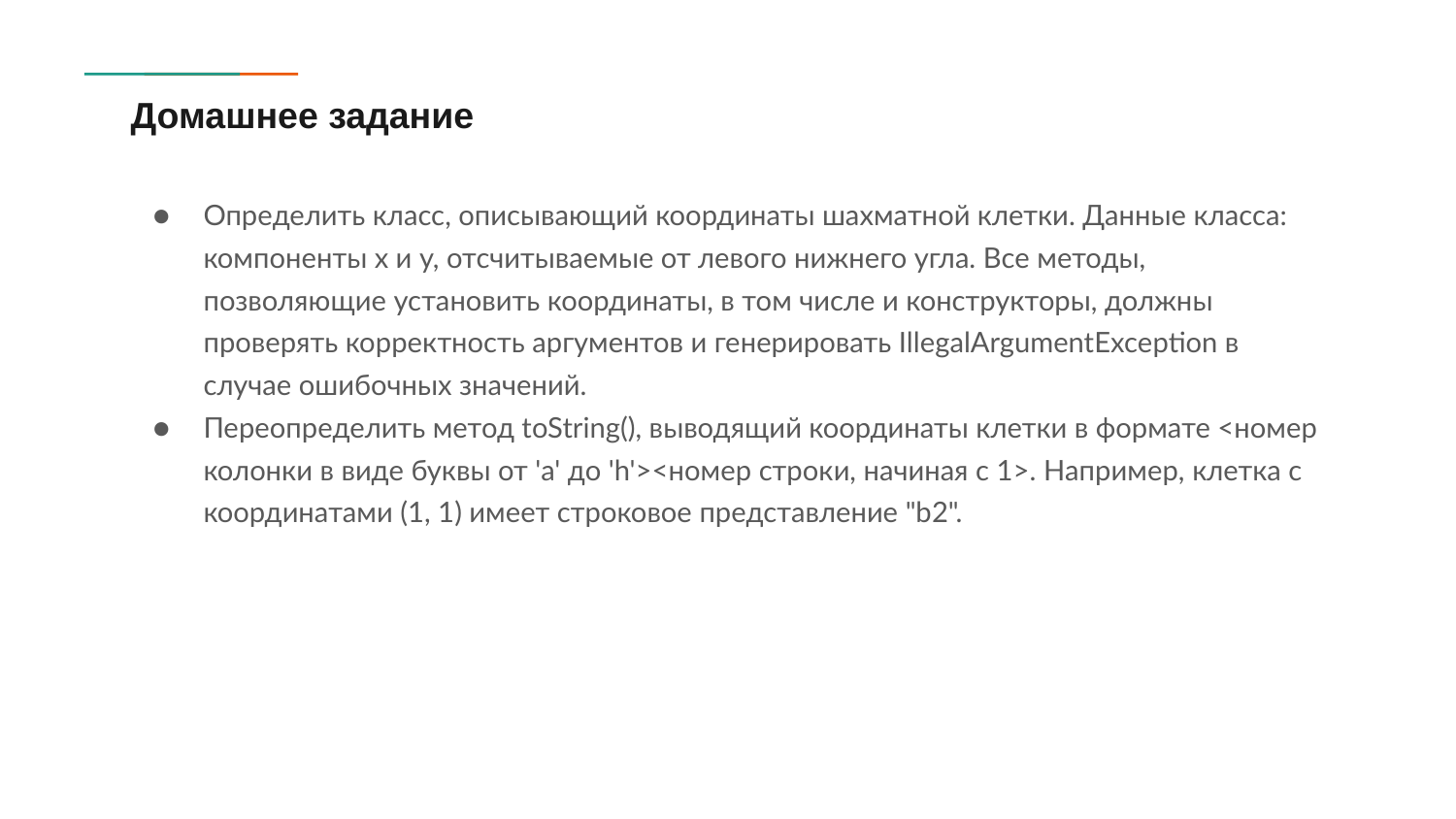

# Домашнее задание
Определить класс, описывающий координаты шахматной клетки. Данные класса: компоненты x и y, отсчитываемые от левого нижнего угла. Все методы, позволяющие установить координаты, в том числе и конструкторы, должны проверять корректность аргументов и генерировать IllegalArgumentException в случае ошибочных значений.
Переопределить метод toString(), выводящий координаты клетки в формате <номер колонки в виде буквы от 'a' до 'h'><номер строки, начиная с 1>. Например, клетка с координатами (1, 1) имеет строковое представление "b2".